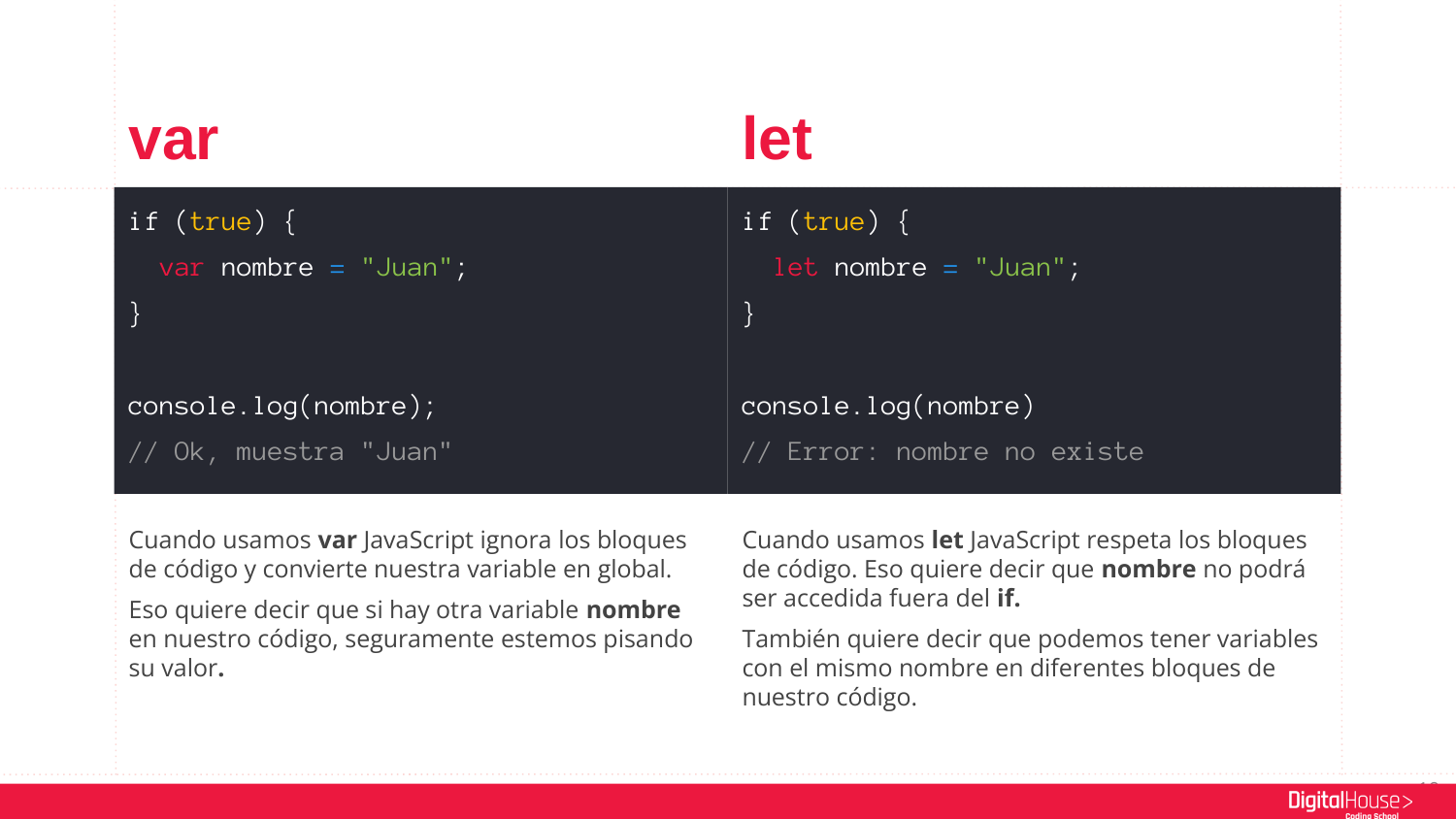

var
let
if (true) {
  var nombre = "Juan";
}

console.log(nombre);
// Ok, muestra "Juan"

Cuando usamos var JavaScript ignora los bloques de código y convierte nuestra variable en global.
Eso quiere decir que si hay otra variable nombre en nuestro código, seguramente estemos pisando su valor.
if (true) {
  let nombre = "Juan";
}

console.log(nombre)
// Error: nombre no existe

Cuando usamos let JavaScript respeta los bloques de código. Eso quiere decir que nombre no podrá ser accedida fuera del if.
También quiere decir que podemos tener variables con el mismo nombre en diferentes bloques de nuestro código.